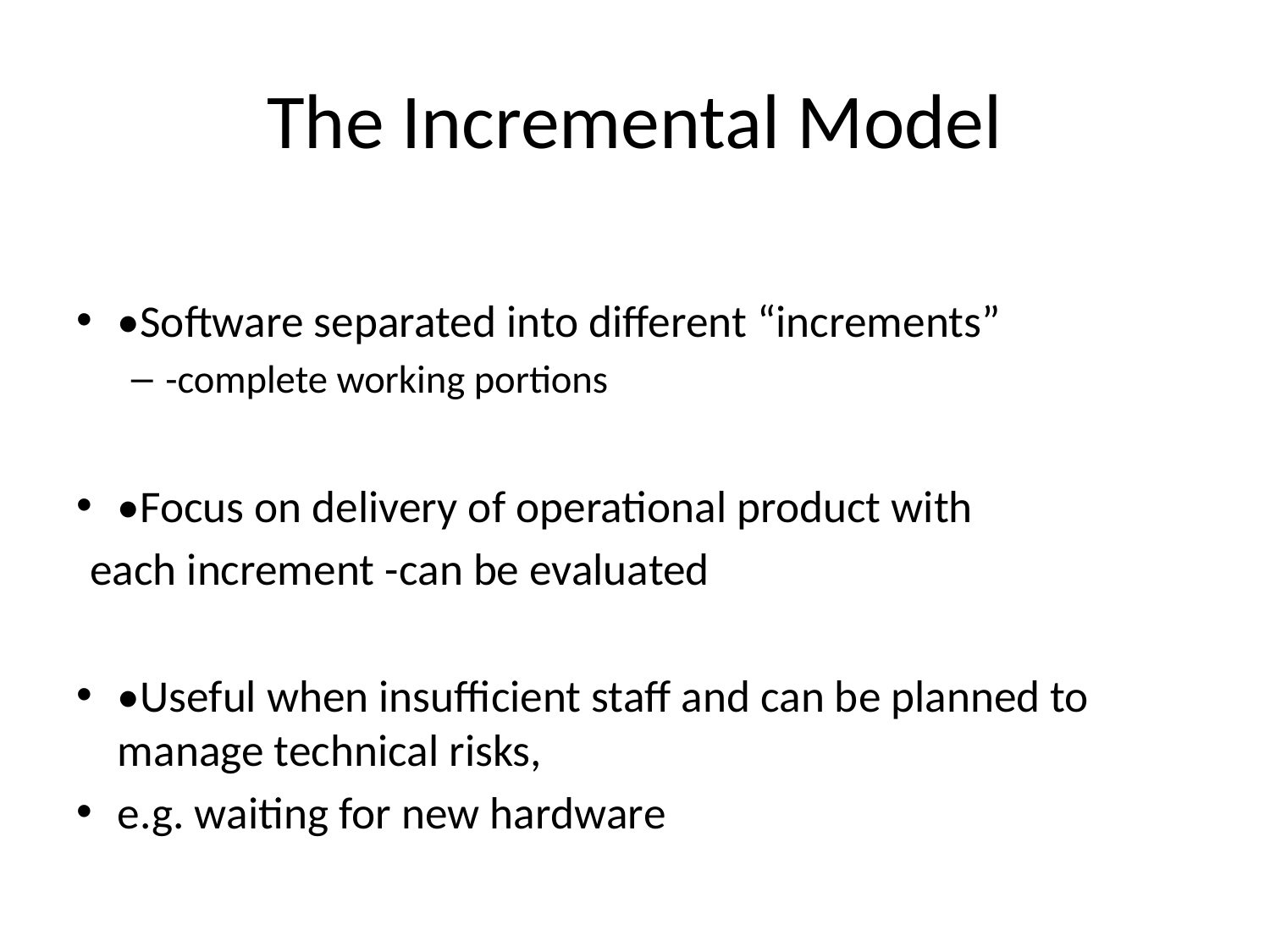

# The Incremental Model

•Software separated into different “increments”
-complete working portions

•Focus on delivery of operational product with
	each increment -can be evaluated

•Useful when insufficient staff and can be planned to manage technical risks,
e.g. waiting for new hardware